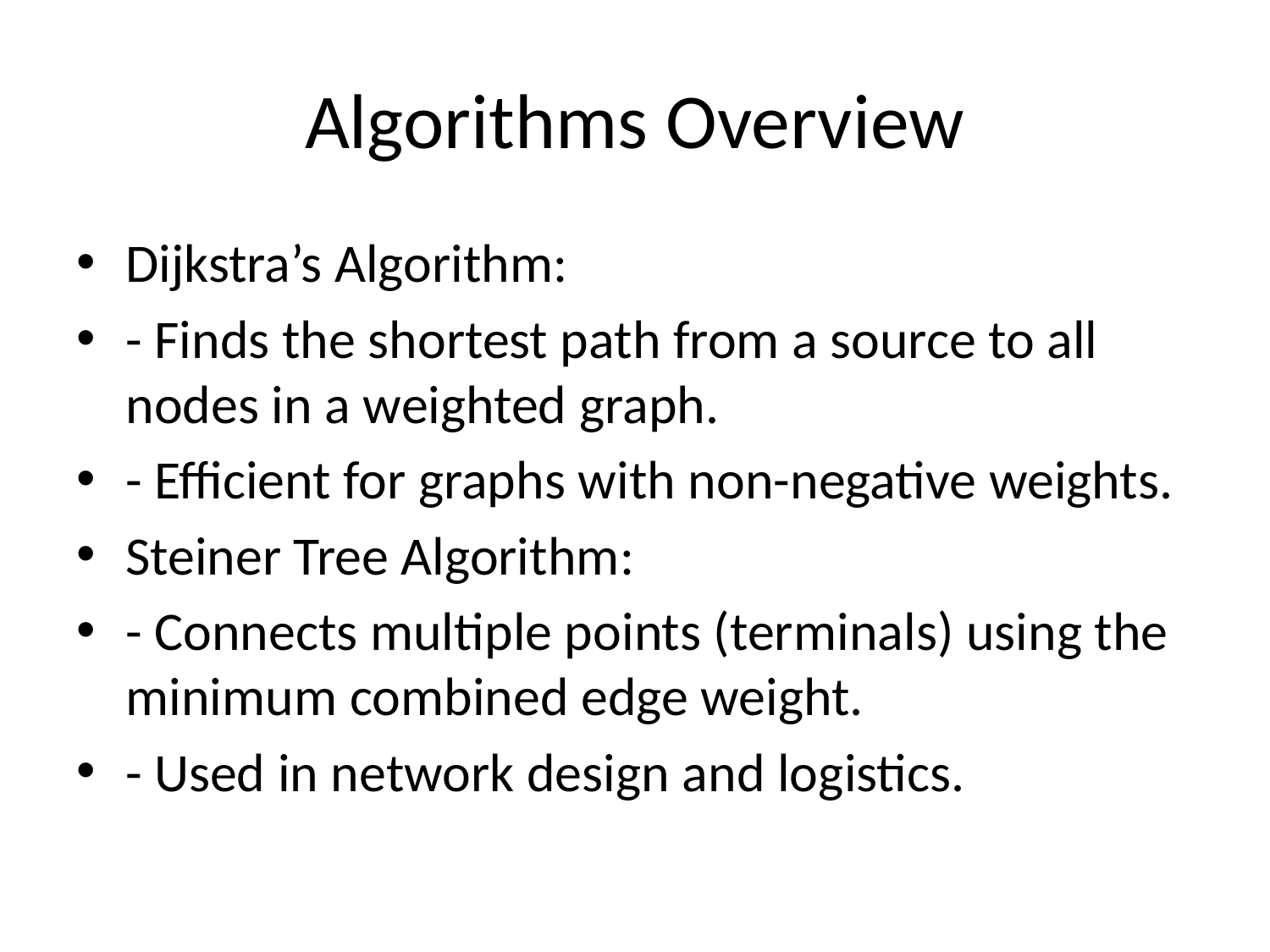

# Algorithms Overview
Dijkstra’s Algorithm:
- Finds the shortest path from a source to all nodes in a weighted graph.
- Efficient for graphs with non-negative weights.
Steiner Tree Algorithm:
- Connects multiple points (terminals) using the minimum combined edge weight.
- Used in network design and logistics.